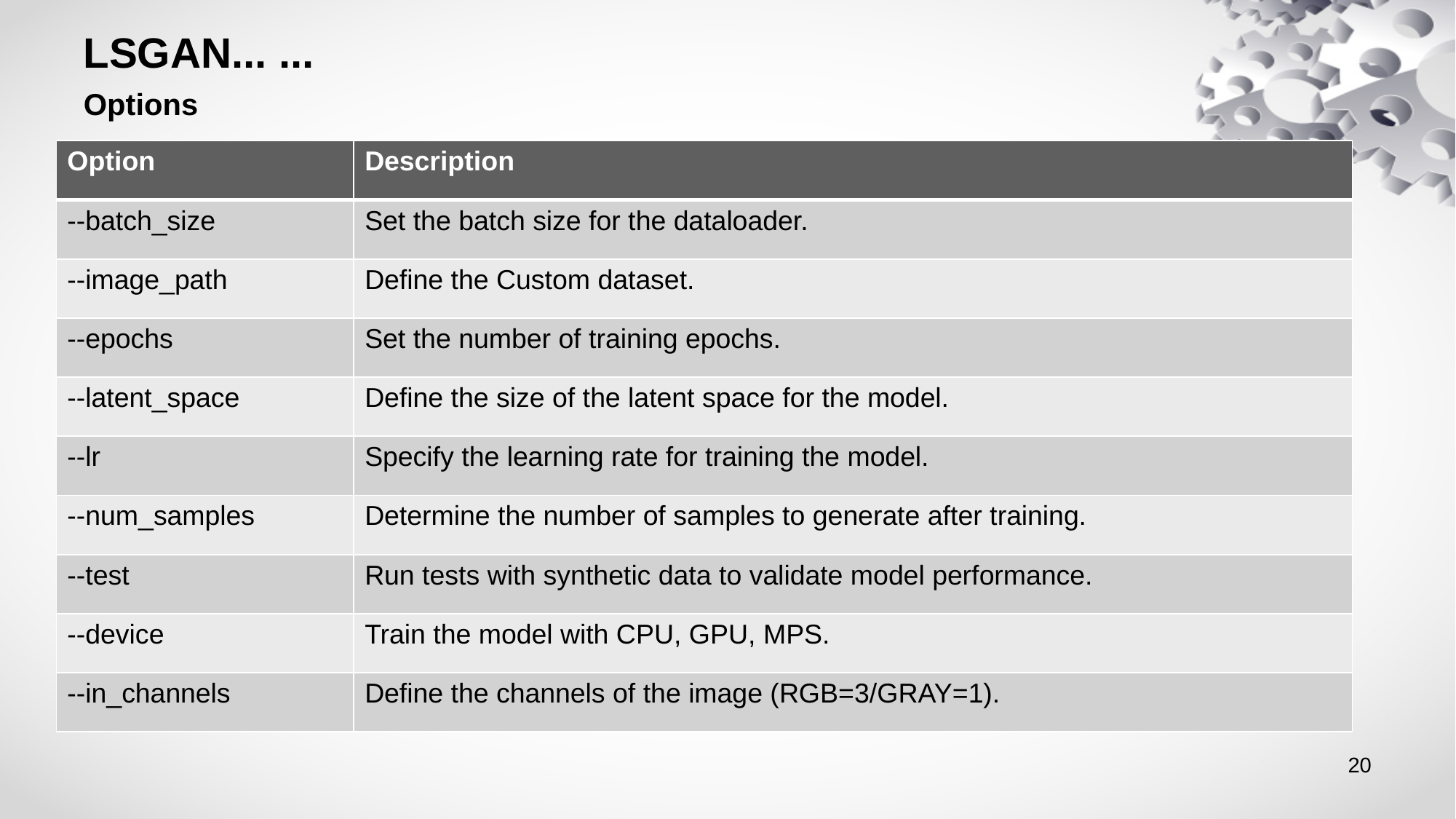

# LSGAN... ...
Options

| Option | Description |
| --- | --- |
| --batch\_size | Set the batch size for the dataloader. |
| --image\_path | Define the Custom dataset. |
| --epochs | Set the number of training epochs. |
| --latent\_space | Define the size of the latent space for the model. |
| --lr | Specify the learning rate for training the model. |
| --num\_samples | Determine the number of samples to generate after training. |
| --test | Run tests with synthetic data to validate model performance. |
| --device | Train the model with CPU, GPU, MPS. |
| --in\_channels | Define the channels of the image (RGB=3/GRAY=1). |
20